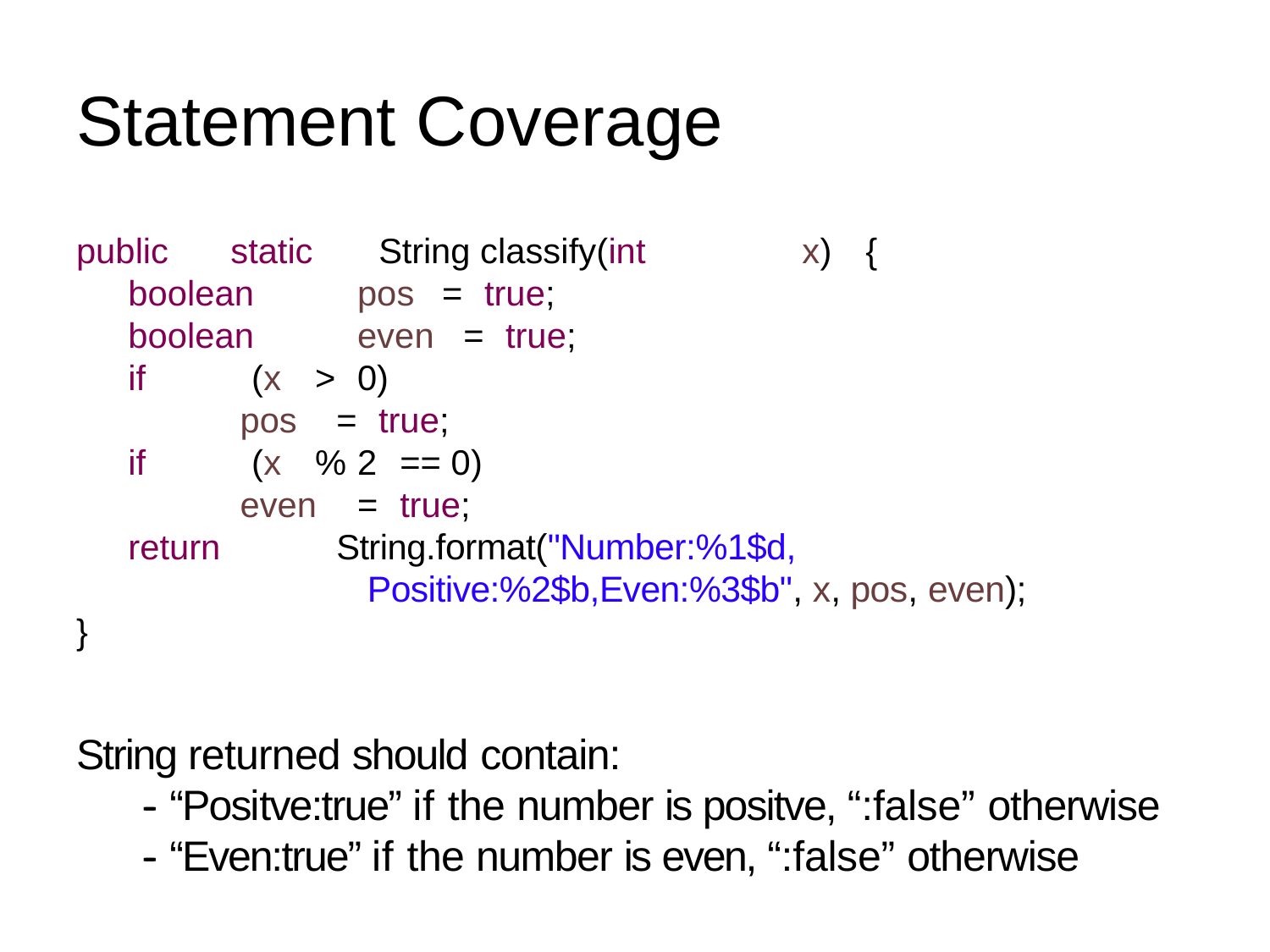

# Statement Coverage
public	static	String classify(int	x)	{
 boolean	pos	=	true;
 boolean	even	=	true;
 if	(x	>	0)
 	 pos	=	true;
 if	(x	%	2	== 0)
 	 even	=	true;
 return	String.format("Number:%1$d,
 	 	 	 Positive:%2$b,Even:%3$b", x, pos, even);
}

String returned should contain:
 -­‐ “Positve:true” if the number is positve, “:false” otherwise
 -­‐ “Even:true” if the number is even, “:false” otherwise